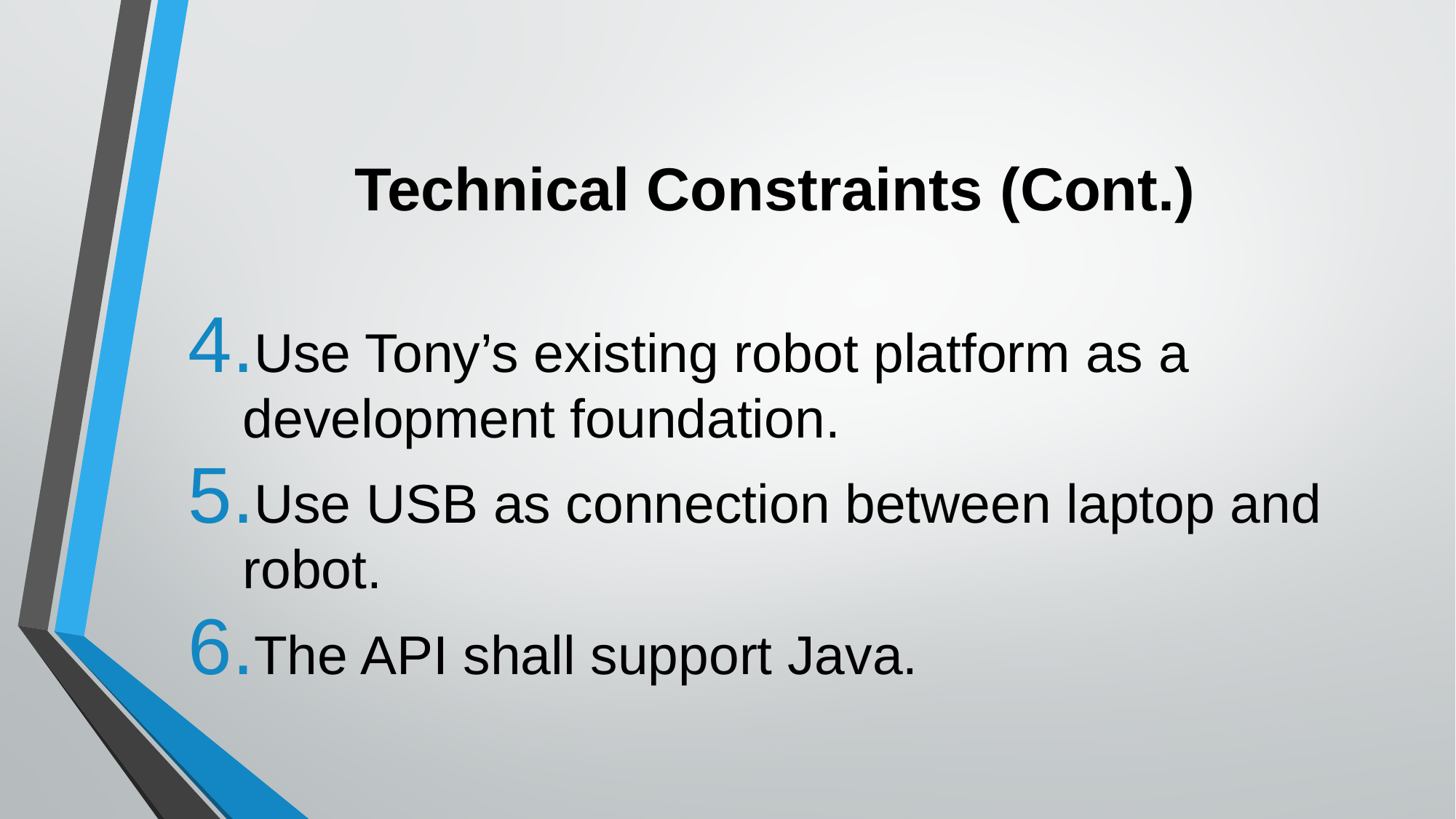

# Technical Constraints (Cont.)

Use Tony’s existing robot platform as a development foundation.
Use USB as connection between laptop and robot.
The API shall support Java.